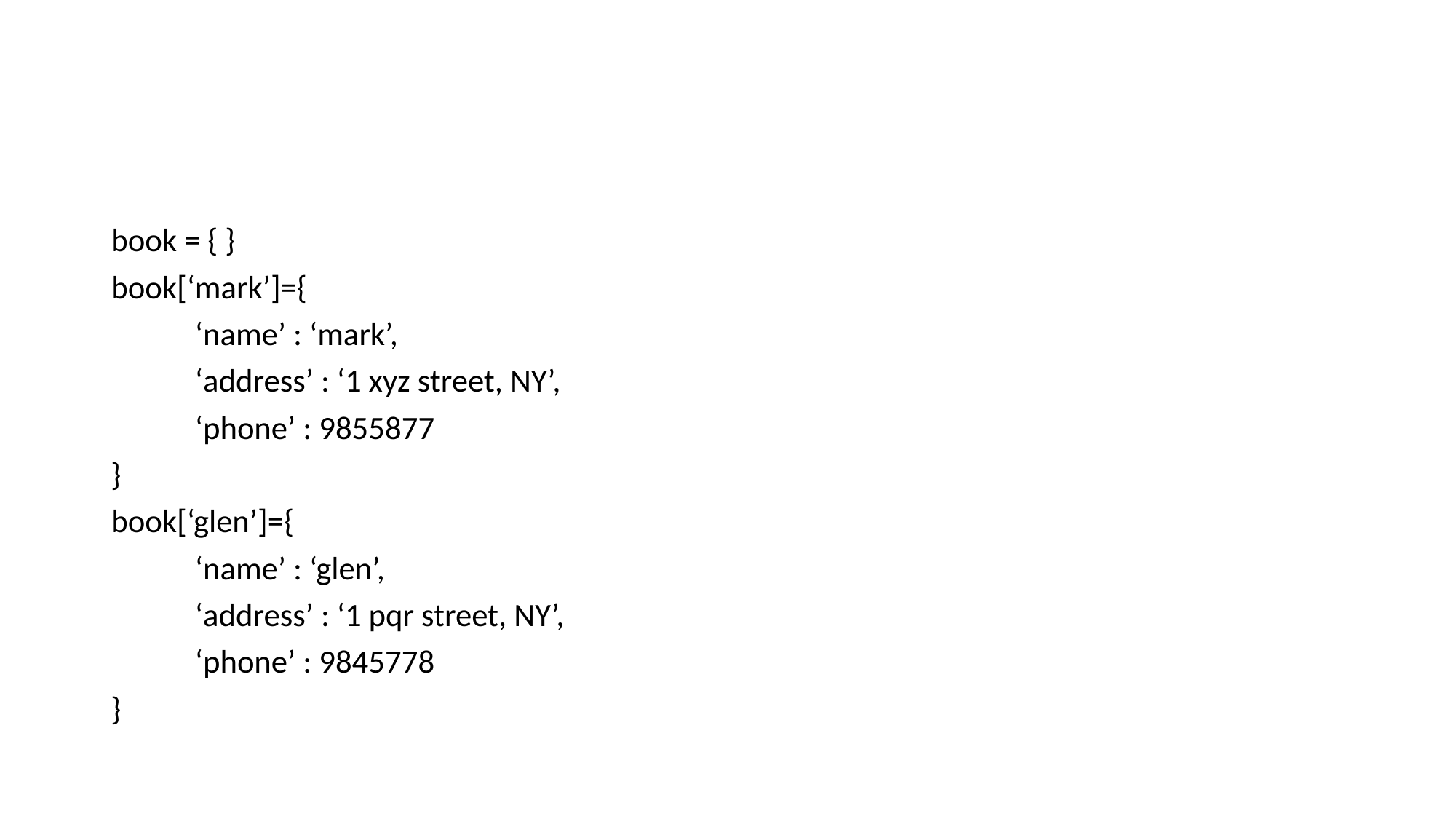

#
book = { }
book[‘mark’]={
	‘name’ : ‘mark’,
	‘address’ : ‘1 xyz street, NY’,
	‘phone’ : 9855877
}
book[‘glen’]={
	‘name’ : ‘glen’,
	‘address’ : ‘1 pqr street, NY’,
	‘phone’ : 9845778
}